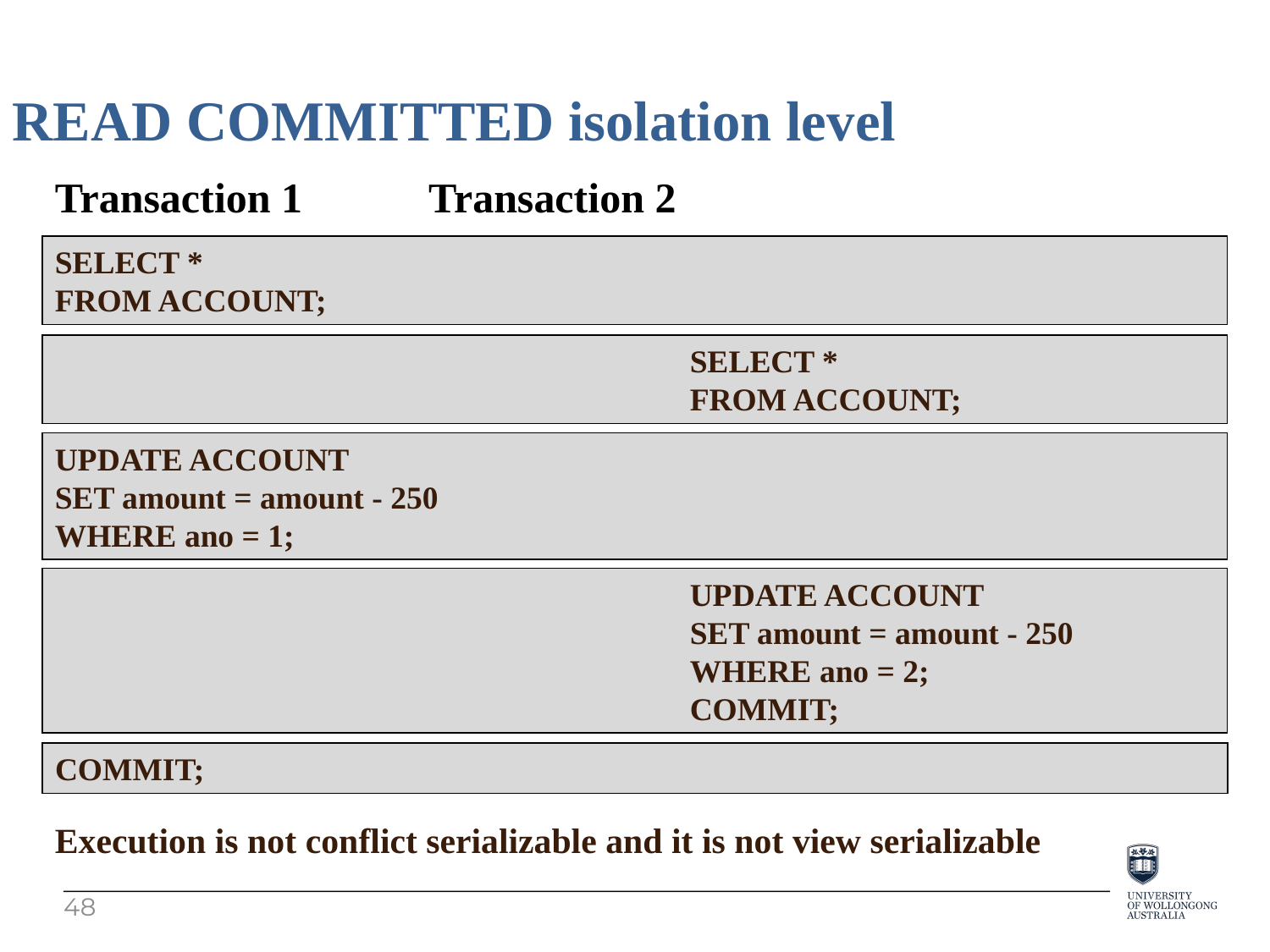

READ COMMITTED isolation level
Transaction 1            Transaction 2
SELECT *
FROM ACCOUNT;
					SELECT *
  					FROM ACCOUNT;
UPDATE ACCOUNT
SET amount = amount - 250
WHERE ano = 1;
  					UPDATE ACCOUNT
  					SET amount = amount - 250
  					WHERE ano = 2;
  					COMMIT;
COMMIT;
Execution is not conflict serializable and it is not view serializable
48